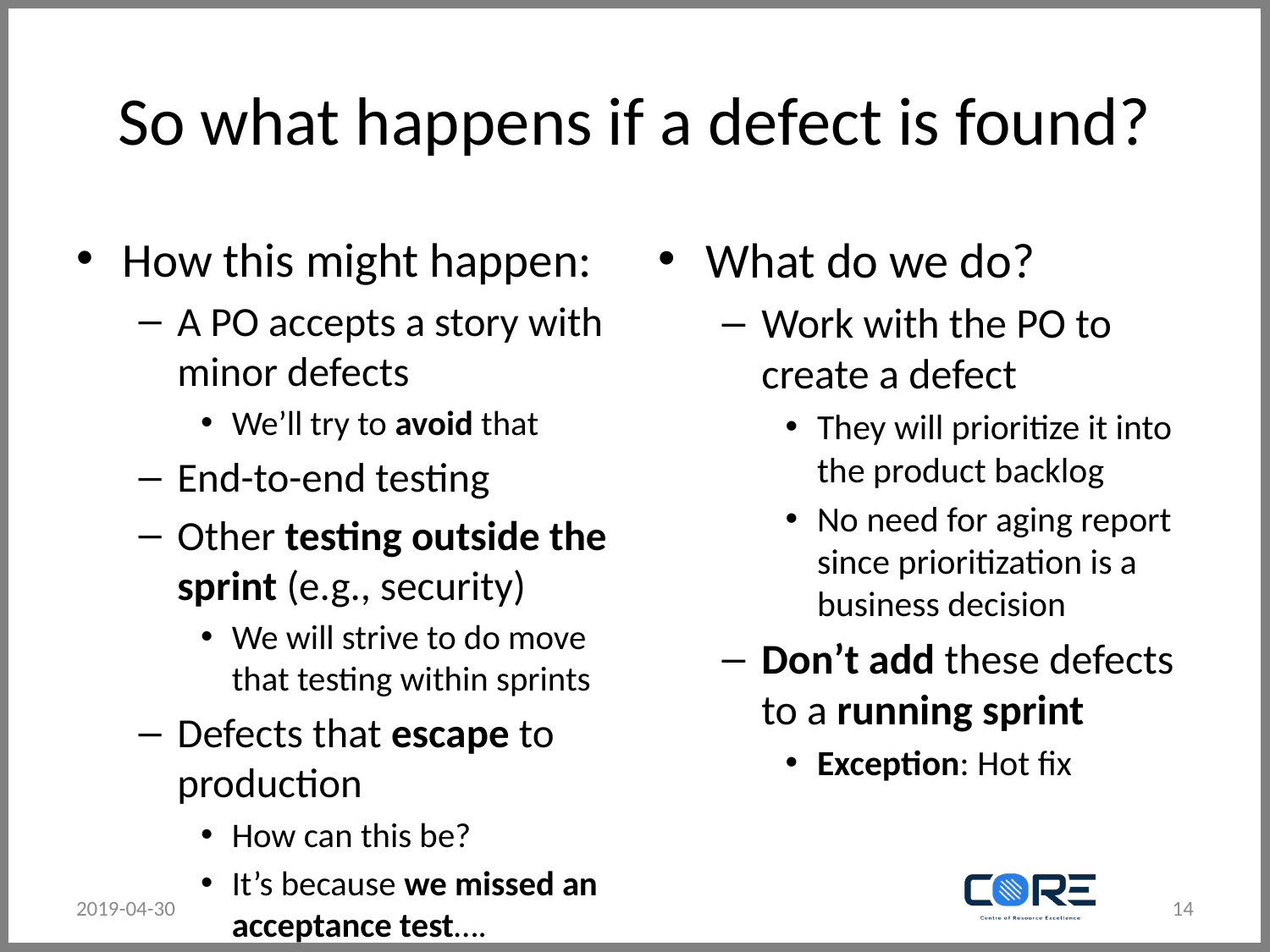

# So what happens if a defect is found?
How this might happen:
A PO accepts a story with minor defects
We’ll try to avoid that
End-to-end testing
Other testing outside the sprint (e.g., security)
We will strive to do move that testing within sprints
Defects that escape to production
How can this be?
It’s because we missed an acceptance test….
What do we do?
Work with the PO to create a defect
They will prioritize it into the product backlog
No need for aging report since prioritization is a business decision
Don’t add these defects to a running sprint
Exception: Hot fix
2019-04-30
14